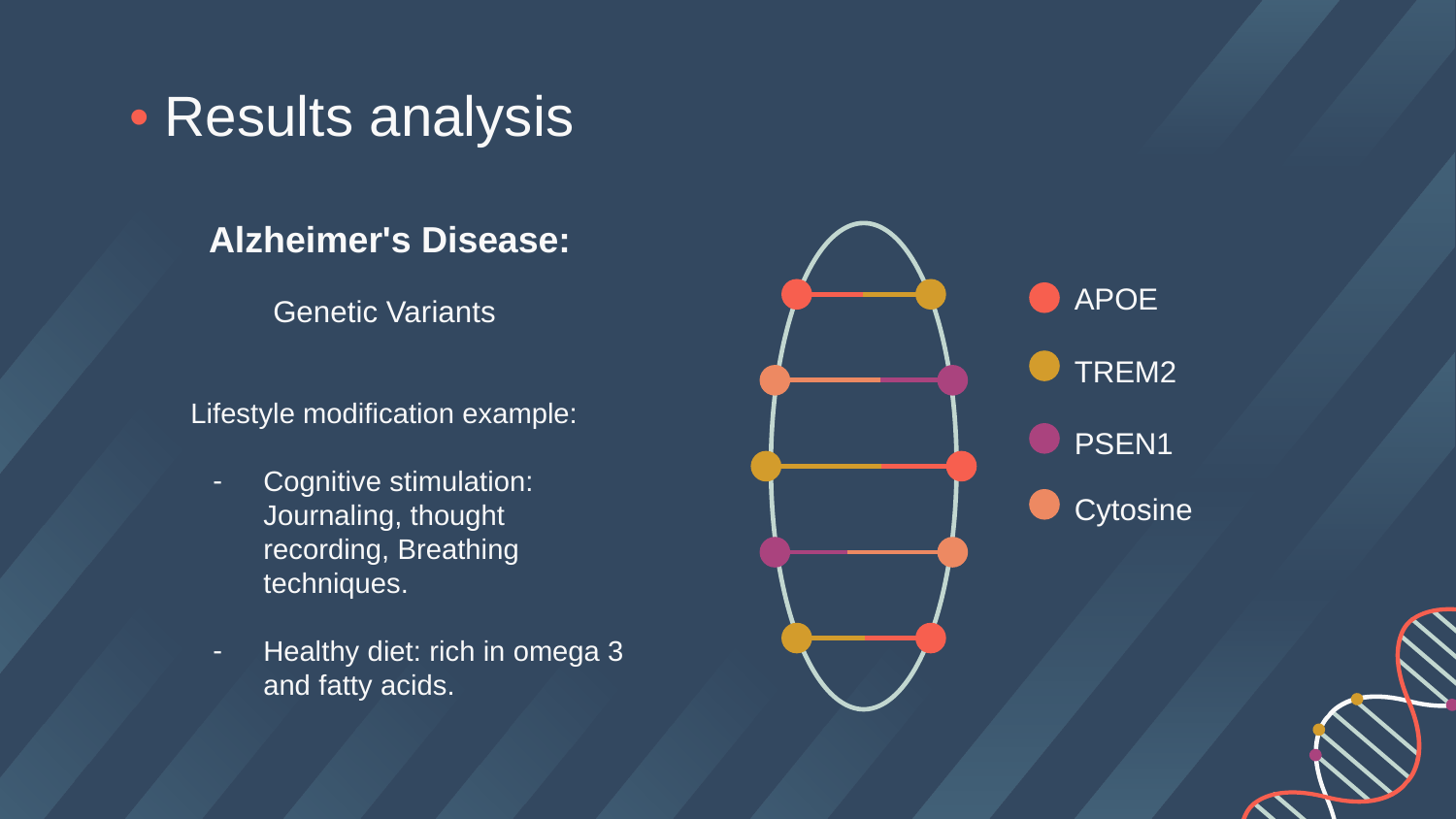

# • Results analysis

Alzheimer's Disease:

APOE
Genetic Variants

TREM2

Lifestyle modification example:

Cognitive stimulation: Journaling, thought recording, Breathing techniques.

Healthy diet: rich in omega 3 and fatty acids.
PSEN1

Cytosine